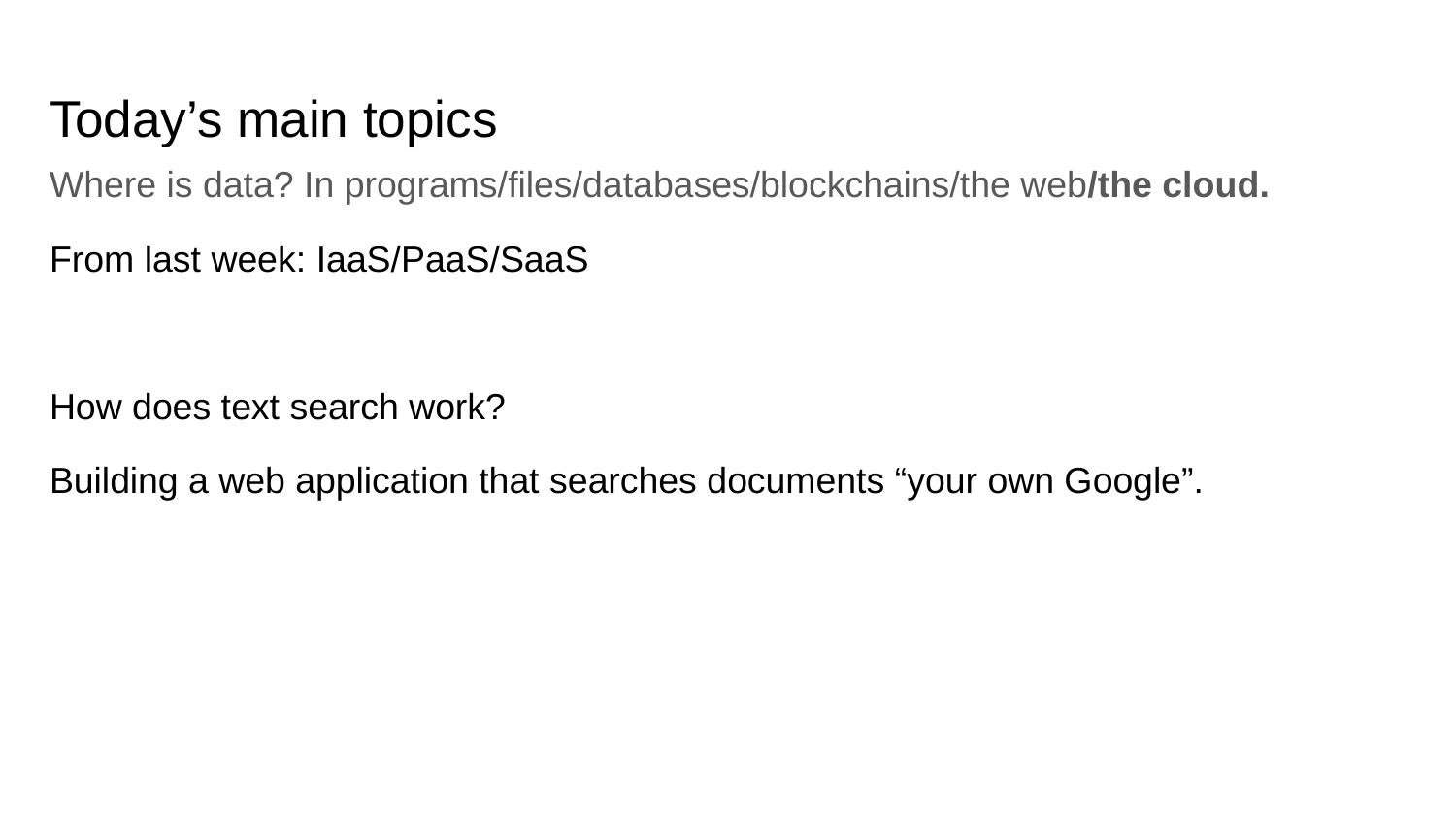

# Today’s main topics
Where is data? In programs/files/databases/blockchains/the web/the cloud.
From last week: IaaS/PaaS/SaaS

How does text search work?
Building a web application that searches documents “your own Google”.